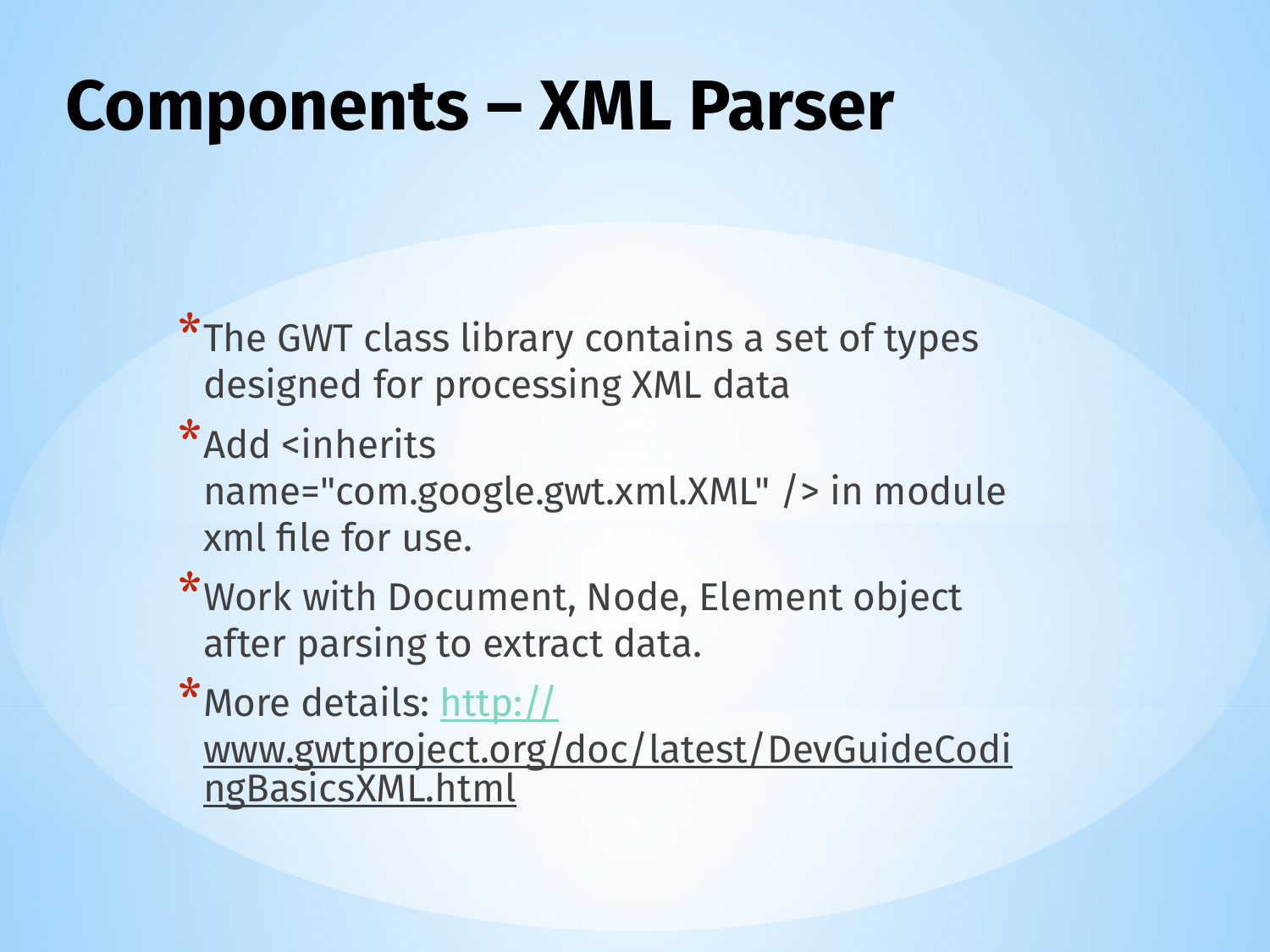

# Components – XML Parser
The GWT class library contains a set of types designed for processing XML data
Add <inherits name="com.google.gwt.xml.XML" /> in module xml file for use.
Work with Document, Node, Element object after parsing to extract data.
More details: http://www.gwtproject.org/doc/latest/DevGuideCodingBasicsXML.html